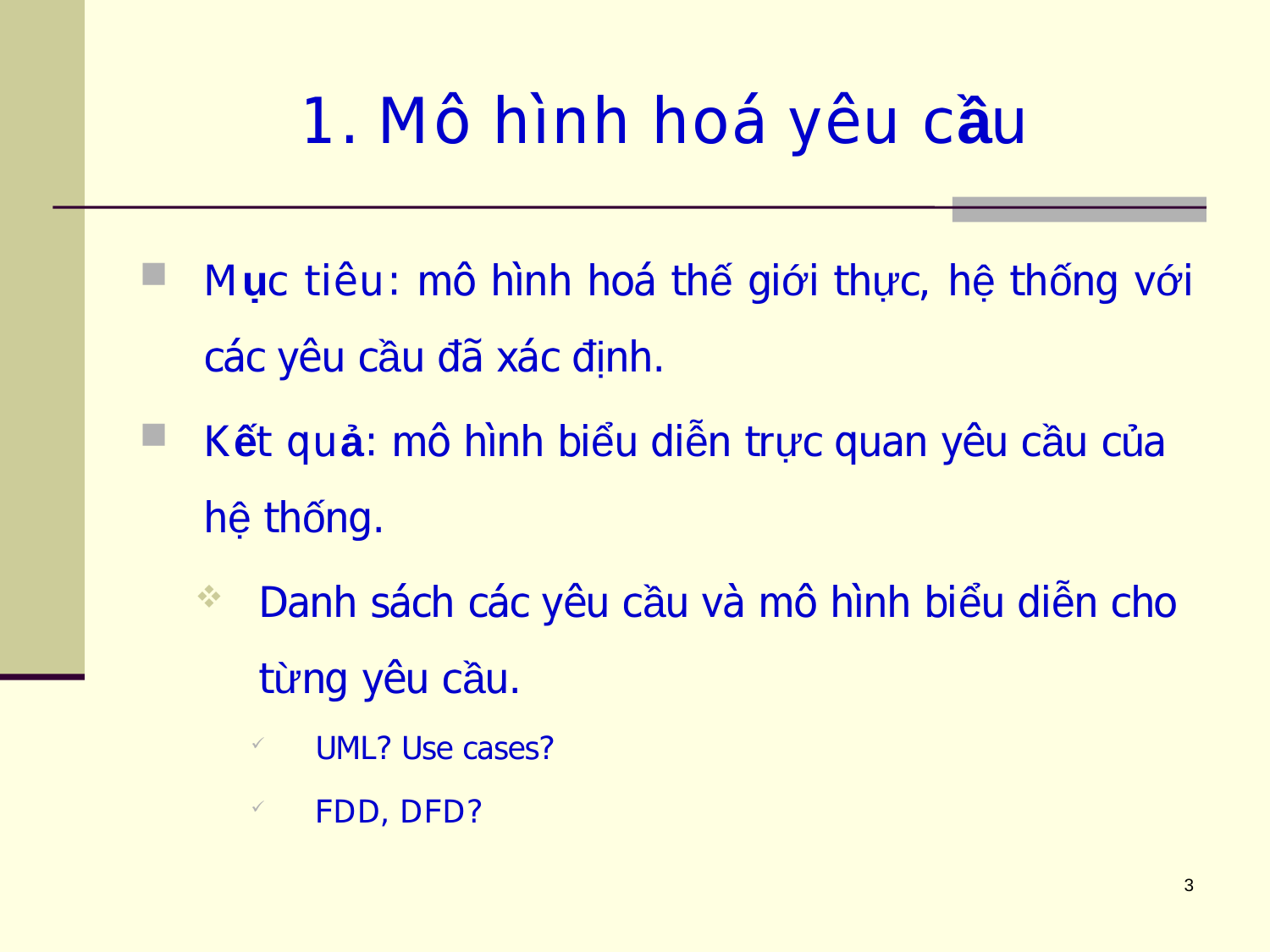

# 1. Mô hình hoá yêu cầu
Mục tiêu: mô hình hoá thế giới thực, hệ thống với các yêu cầu đã xác định.
Kết quả: mô hình biểu diễn trực quan yêu cầu của hệ thống.
Danh sách các yêu cầu và mô hình biểu diễn cho từng yêu cầu.
UML? Use cases?
FDD, DFD?

3